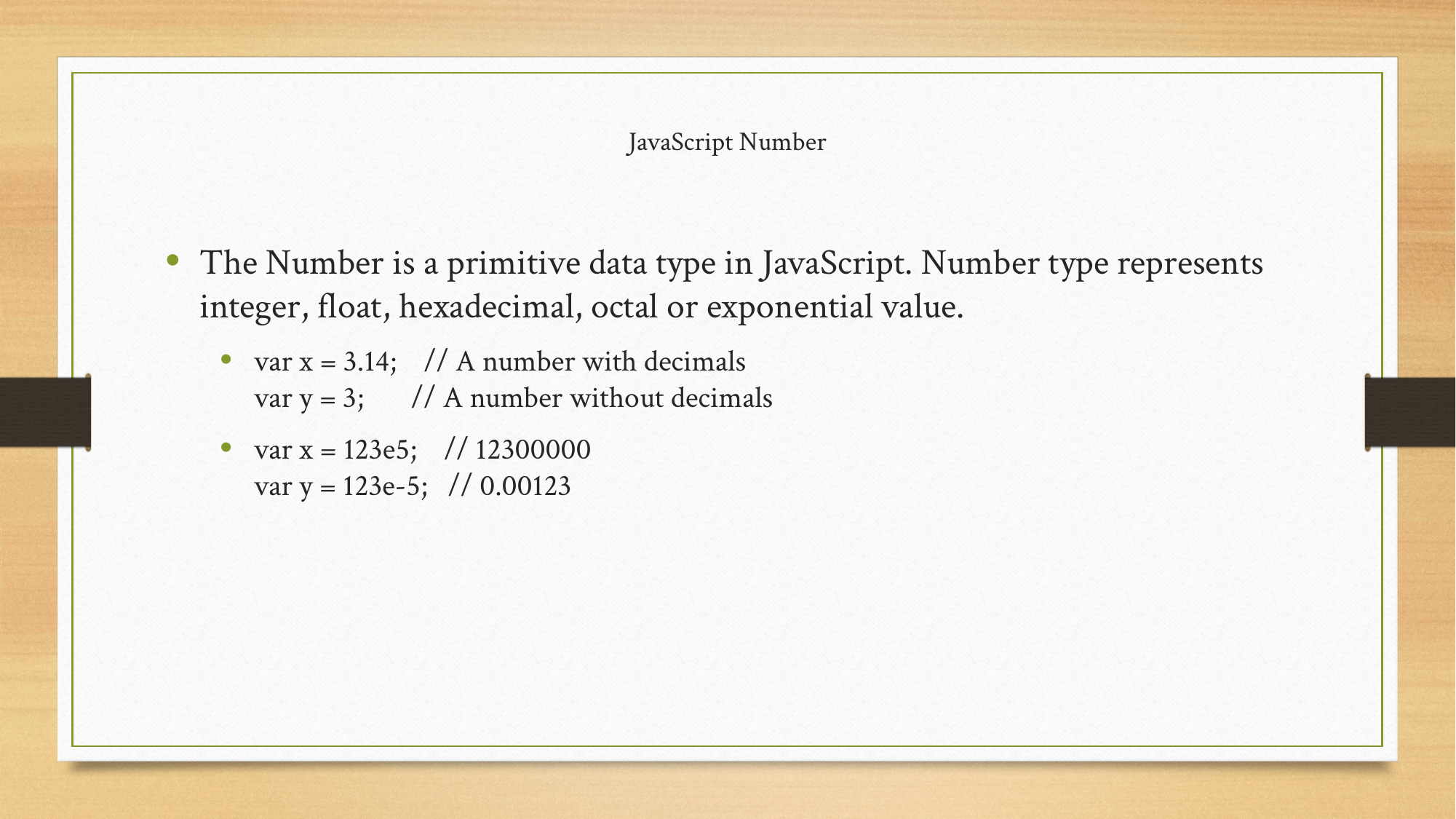

# JavaScript Number
The Number is a primitive data type in JavaScript. Number type represents integer, float, hexadecimal, octal or exponential value.
var x = 3.14;    // A number with decimals
var y = 3;       // A number without decimals
var x = 123e5;    // 12300000
var y = 123e-5;   // 0.00123